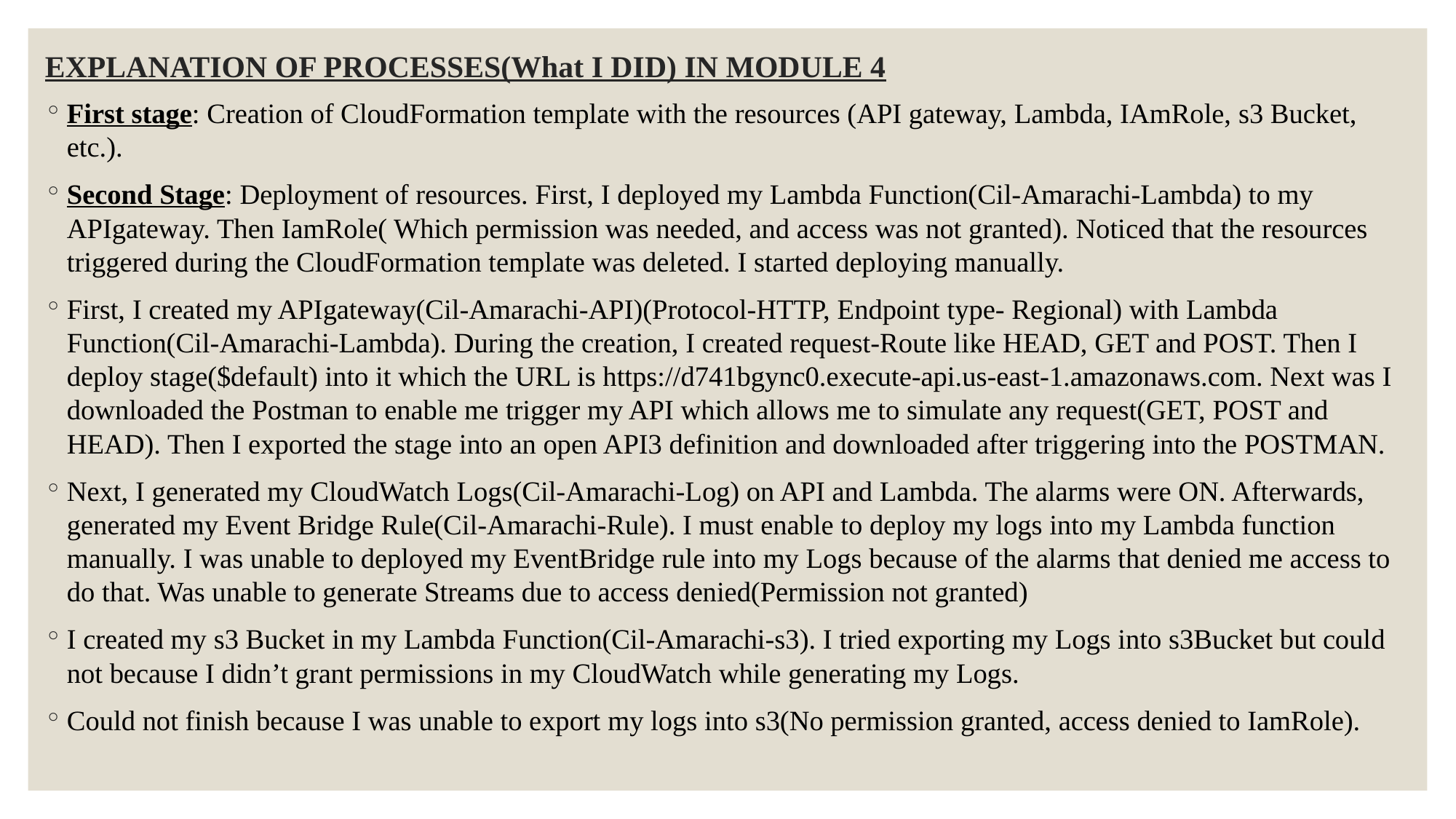

# EXPLANATION OF PROCESSES(What I DID) IN MODULE 4
First stage: Creation of CloudFormation template with the resources (API gateway, Lambda, IAmRole, s3 Bucket, etc.).
Second Stage: Deployment of resources. First, I deployed my Lambda Function(Cil-Amarachi-Lambda) to my APIgateway. Then IamRole( Which permission was needed, and access was not granted). Noticed that the resources triggered during the CloudFormation template was deleted. I started deploying manually.
First, I created my APIgateway(Cil-Amarachi-API)(Protocol-HTTP, Endpoint type- Regional) with Lambda Function(Cil-Amarachi-Lambda). During the creation, I created request-Route like HEAD, GET and POST. Then I deploy stage($default) into it which the URL is https://d741bgync0.execute-api.us-east-1.amazonaws.com. Next was I downloaded the Postman to enable me trigger my API which allows me to simulate any request(GET, POST and HEAD). Then I exported the stage into an open API3 definition and downloaded after triggering into the POSTMAN.
Next, I generated my CloudWatch Logs(Cil-Amarachi-Log) on API and Lambda. The alarms were ON. Afterwards, generated my Event Bridge Rule(Cil-Amarachi-Rule). I must enable to deploy my logs into my Lambda function manually. I was unable to deployed my EventBridge rule into my Logs because of the alarms that denied me access to do that. Was unable to generate Streams due to access denied(Permission not granted)
I created my s3 Bucket in my Lambda Function(Cil-Amarachi-s3). I tried exporting my Logs into s3Bucket but could not because I didn’t grant permissions in my CloudWatch while generating my Logs.
Could not finish because I was unable to export my logs into s3(No permission granted, access denied to IamRole).